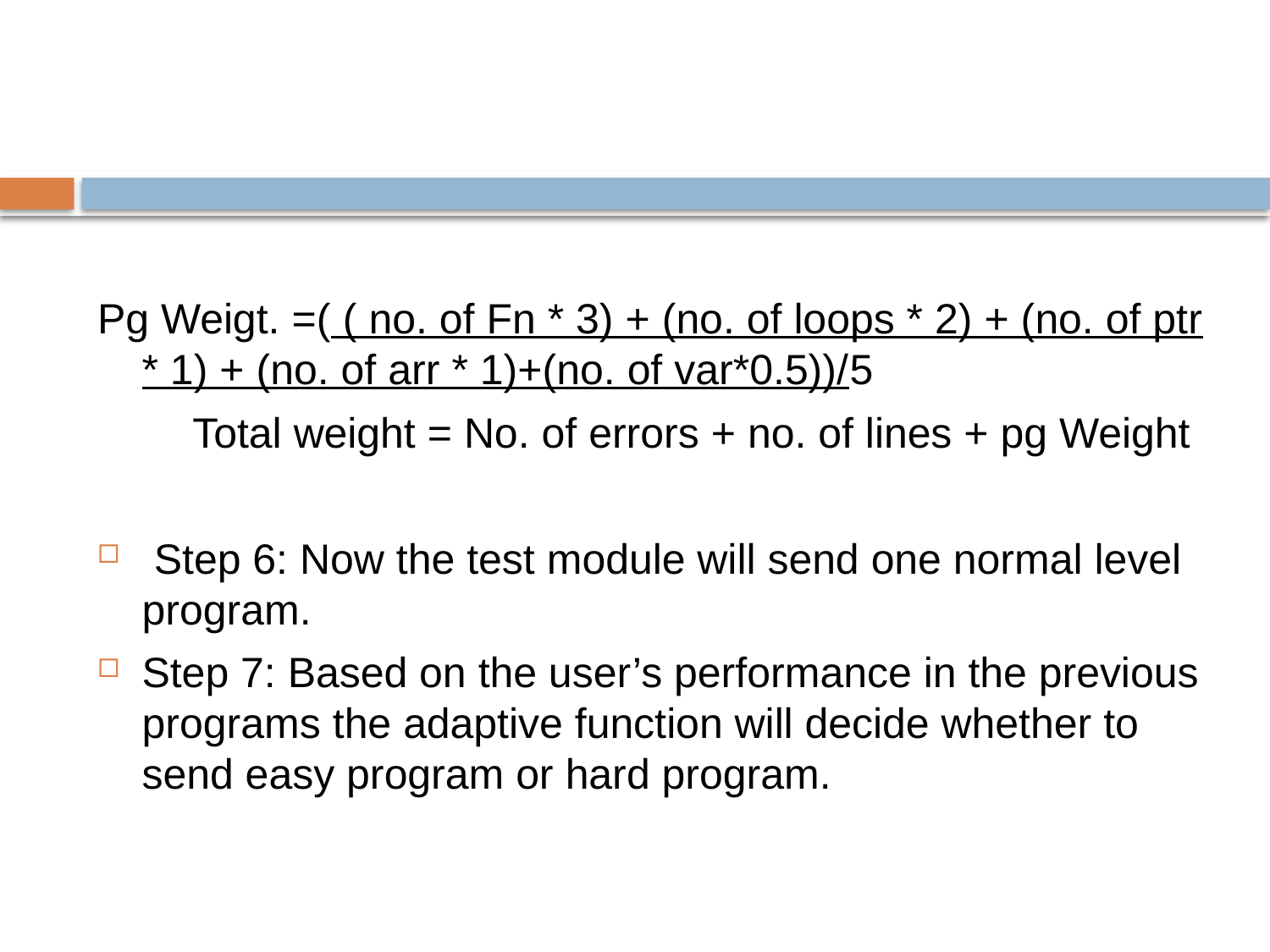

#

Pg Weigt. =( ( no. of Fn * 3) + (no. of loops * 2) + (no. of ptr * 1) + (no. of arr * 1)+(no. of var*0.5))/5
        Total weight = No. of errors + no. of lines + pg Weight

 Step 6: Now the test module will send one normal level program.
Step 7: Based on the user’s performance in the previous programs the adaptive function will decide whether to send easy program or hard program.